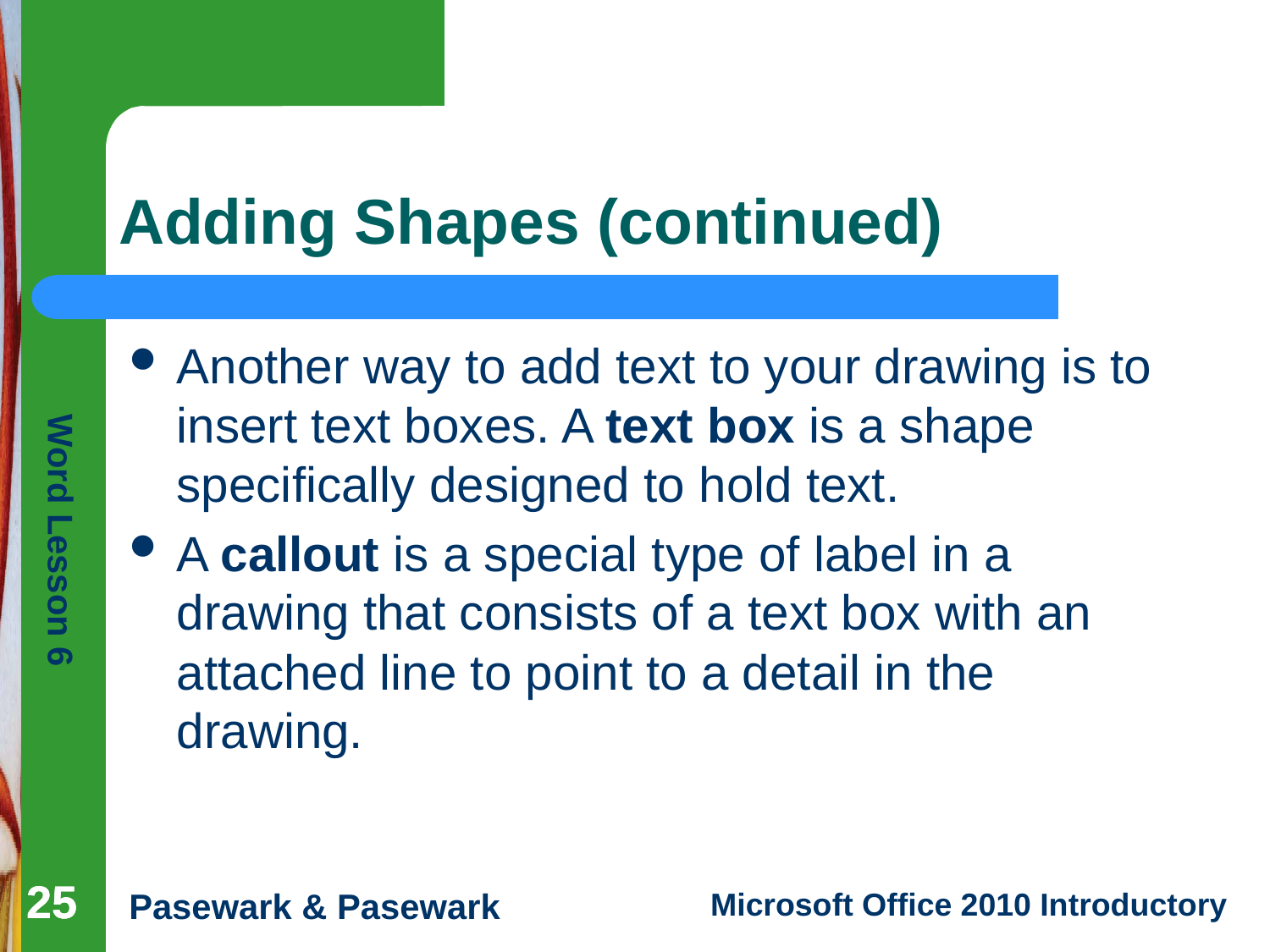

# Adding Shapes (continued)
Another way to add text to your drawing is to insert text boxes. A text box is a shape specifically designed to hold text.
A callout is a special type of label in a drawing that consists of a text box with an attached line to point to a detail in the drawing.
25
25
25